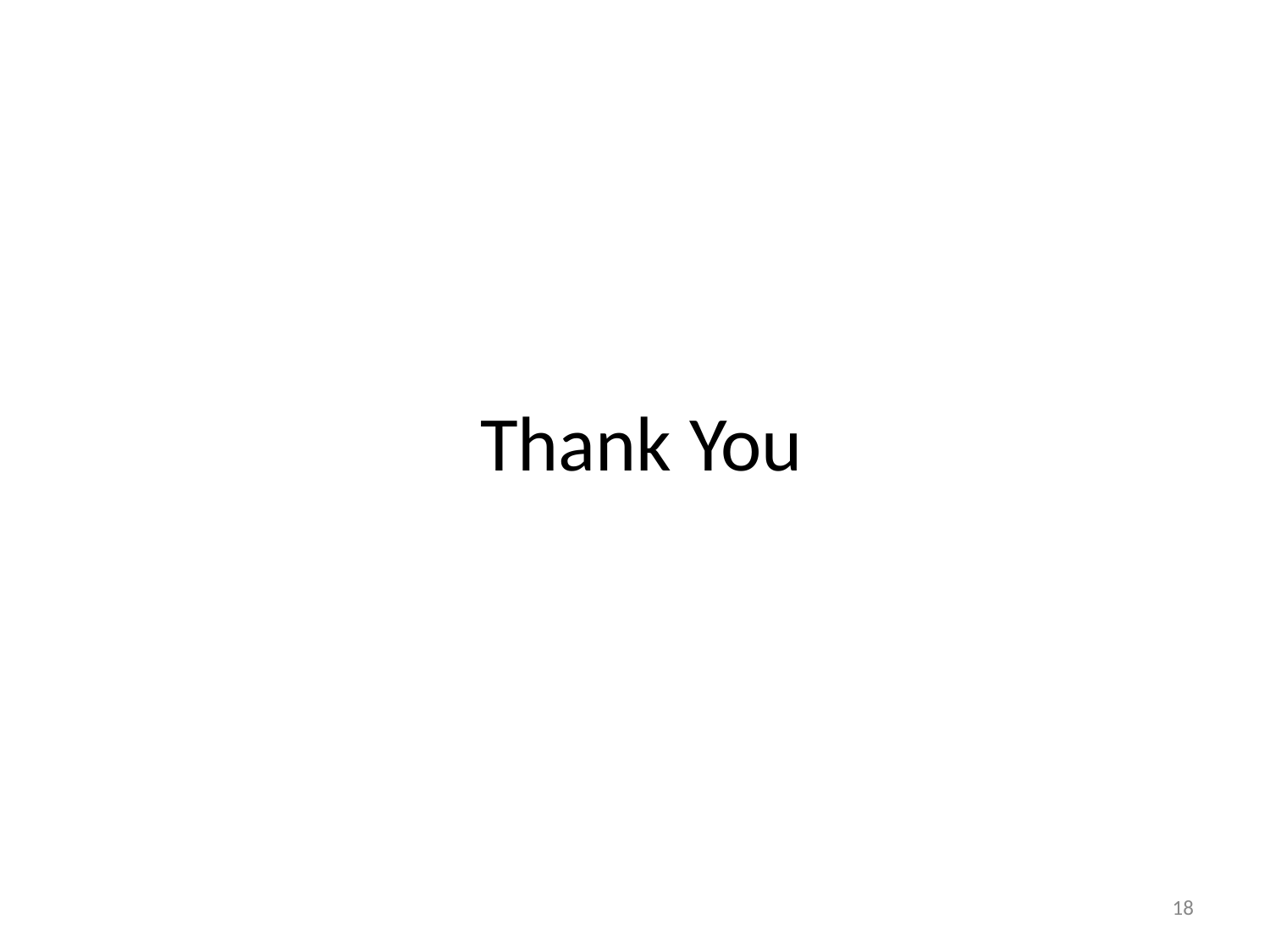

# Thank You
Dept. of Computer Science & Engineering, MAIT
18